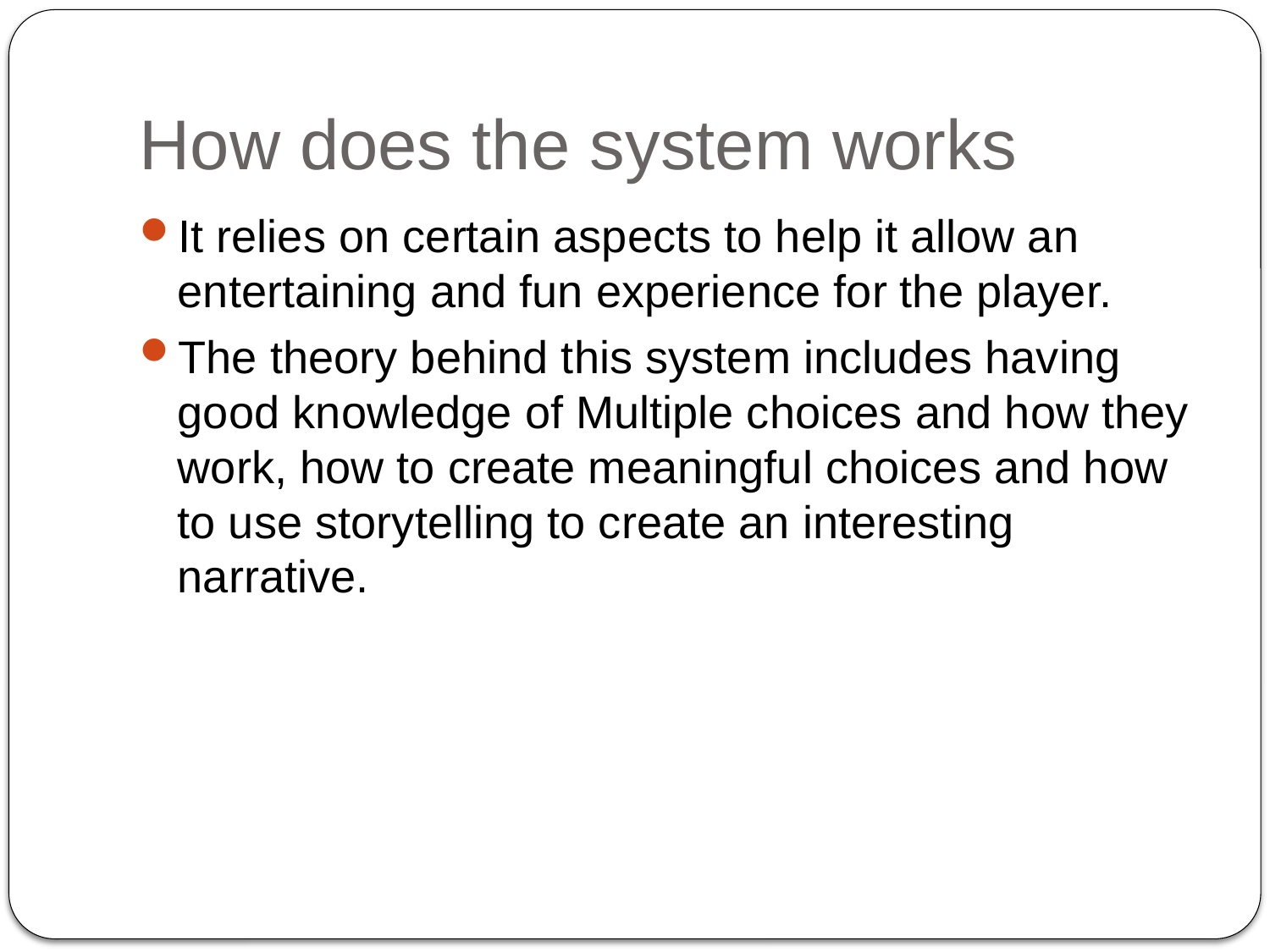

# How does the system works
It relies on certain aspects to help it allow an entertaining and fun experience for the player.
The theory behind this system includes having good knowledge of Multiple choices and how they work, how to create meaningful choices and how to use storytelling to create an interesting narrative.